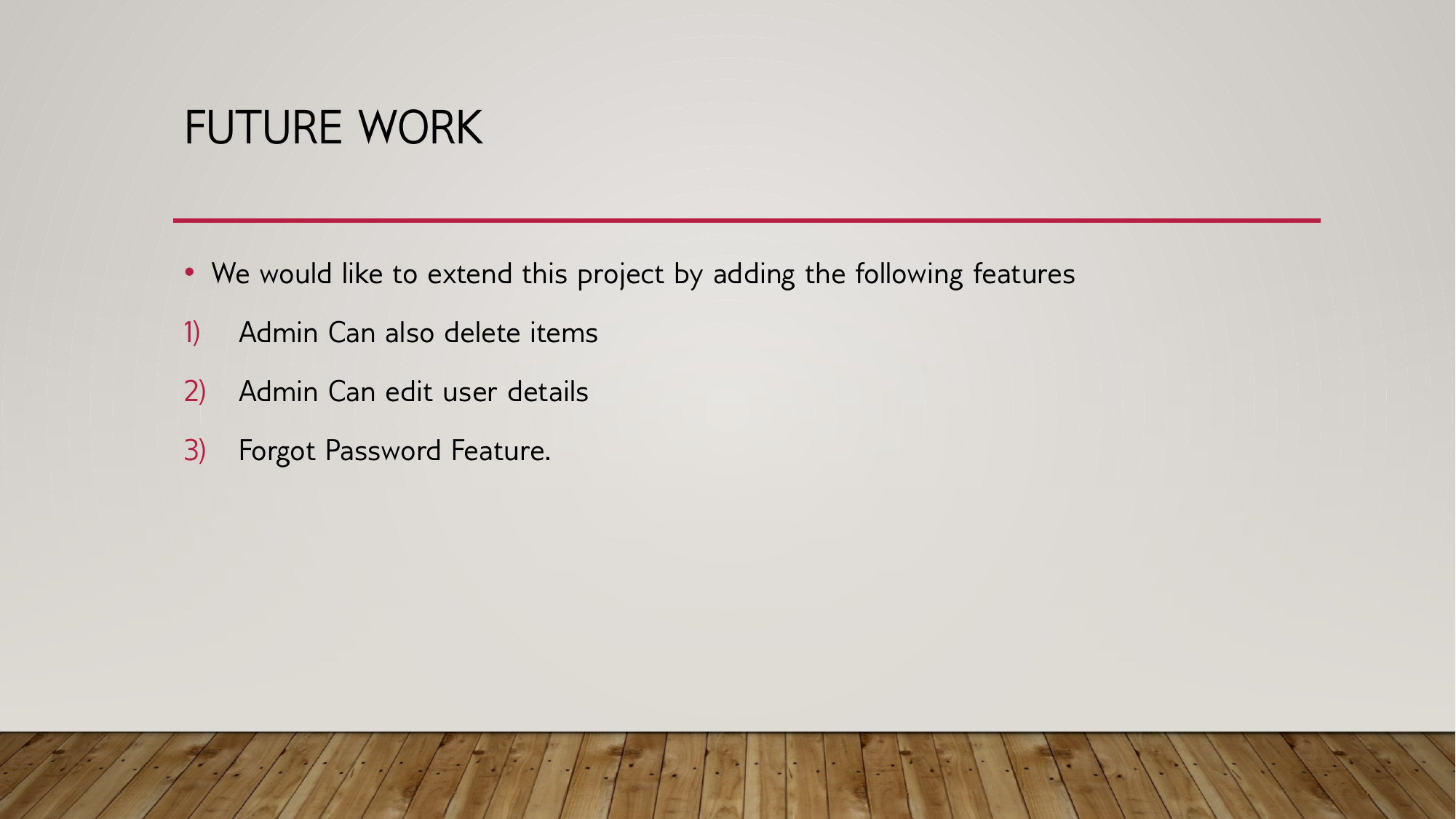

# Future Work
We would like to extend this project by adding the following features
Admin Can also delete items
Admin Can edit user details
Forgot Password Feature.